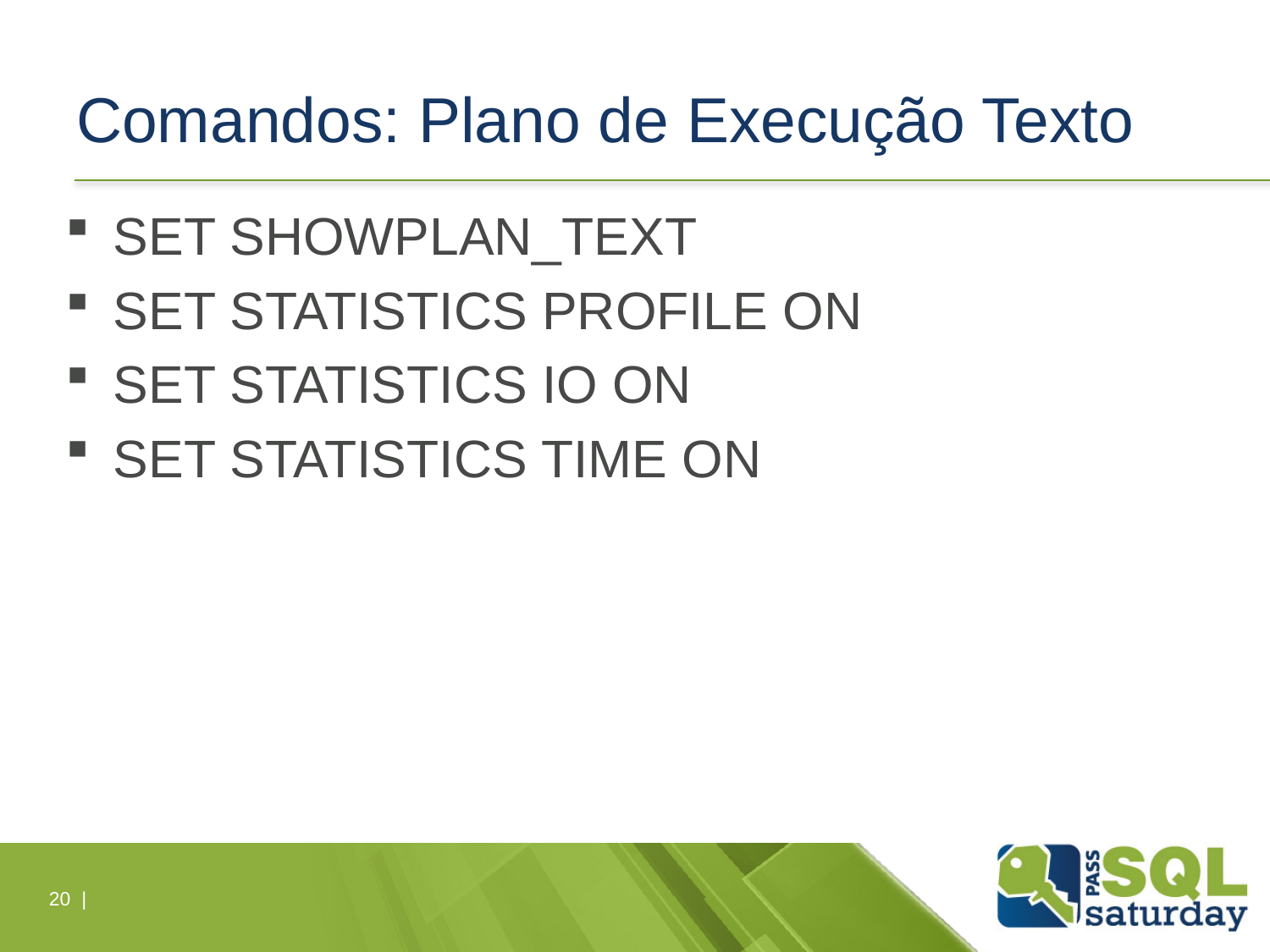

# Comandos: Plano de Execução Texto
SET SHOWPLAN_TEXT
SET STATISTICS PROFILE ON
SET STATISTICS IO ON
SET STATISTICS TIME ON

20  |